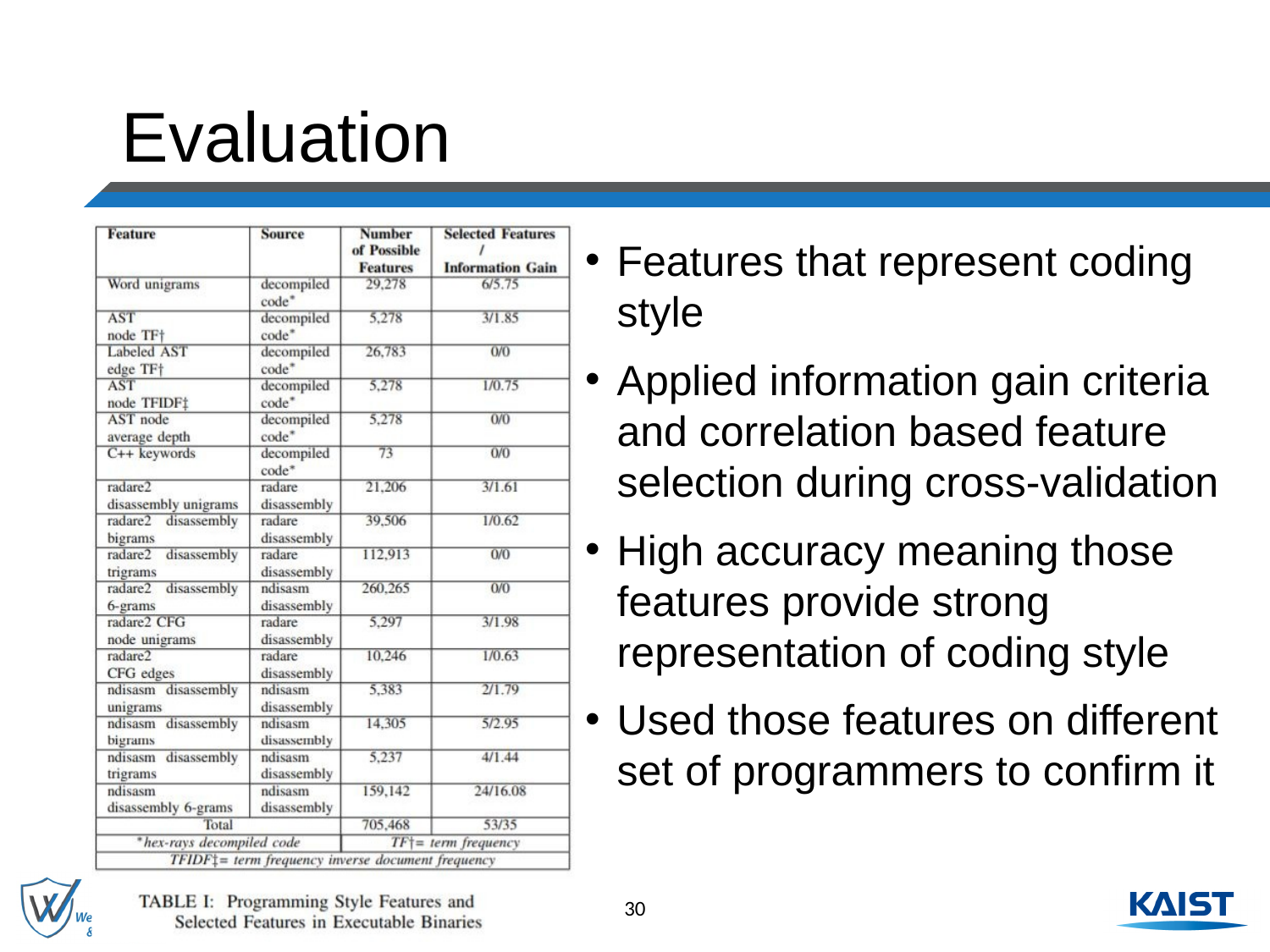

# Evaluation

Features that represent coding style
Applied information gain criteria  and correlation based feature  selection during cross-validation
High accuracy meaning those  features provide strong  representation of coding style
Used those features on different  set of programmers to confirm it

30